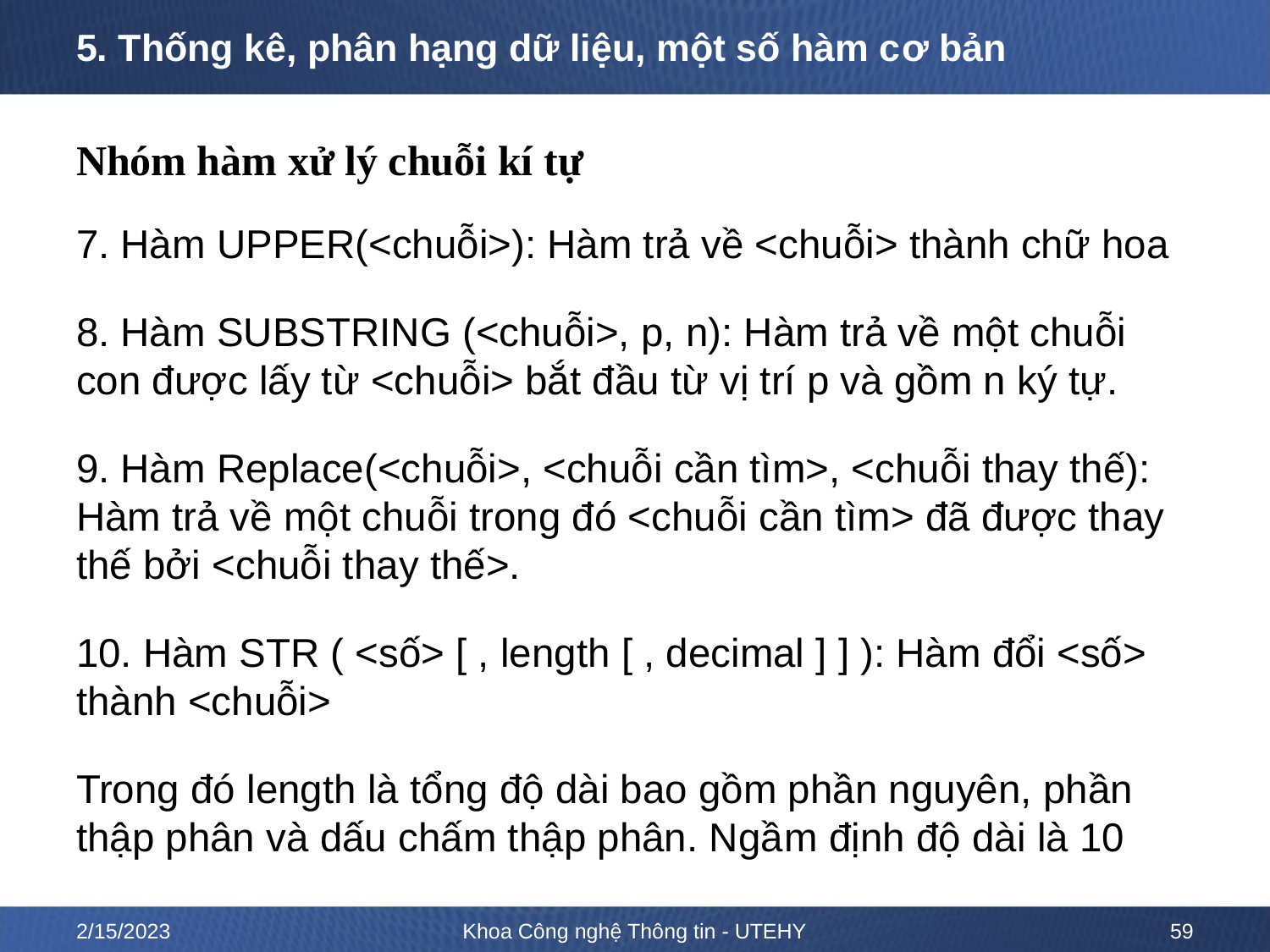

# 5. Thống kê, phân hạng dữ liệu, một số hàm cơ bản
Nhóm hàm xử lý chuỗi kí tự
7. Hàm UPPER(<chuỗi>): Hàm trả về <chuỗi> thành chữ hoa
8. Hàm SUBSTRING (<chuỗi>, p, n): Hàm trả về một chuỗi con được lấy từ <chuỗi> bắt đầu từ vị trí p và gồm n ký tự.
9. Hàm Replace(<chuỗi>, <chuỗi cần tìm>, <chuỗi thay thế): Hàm trả về một chuỗi trong đó <chuỗi cần tìm> đã được thay thế bởi <chuỗi thay thế>.
10. Hàm STR ( <số> [ , length [ , decimal ] ] ): Hàm đổi <số> thành <chuỗi>
Trong đó length là tổng độ dài bao gồm phần nguyên, phần thập phân và dấu chấm thập phân. Ngầm định độ dài là 10
2/15/2023
Khoa Công nghệ Thông tin - UTEHY
59